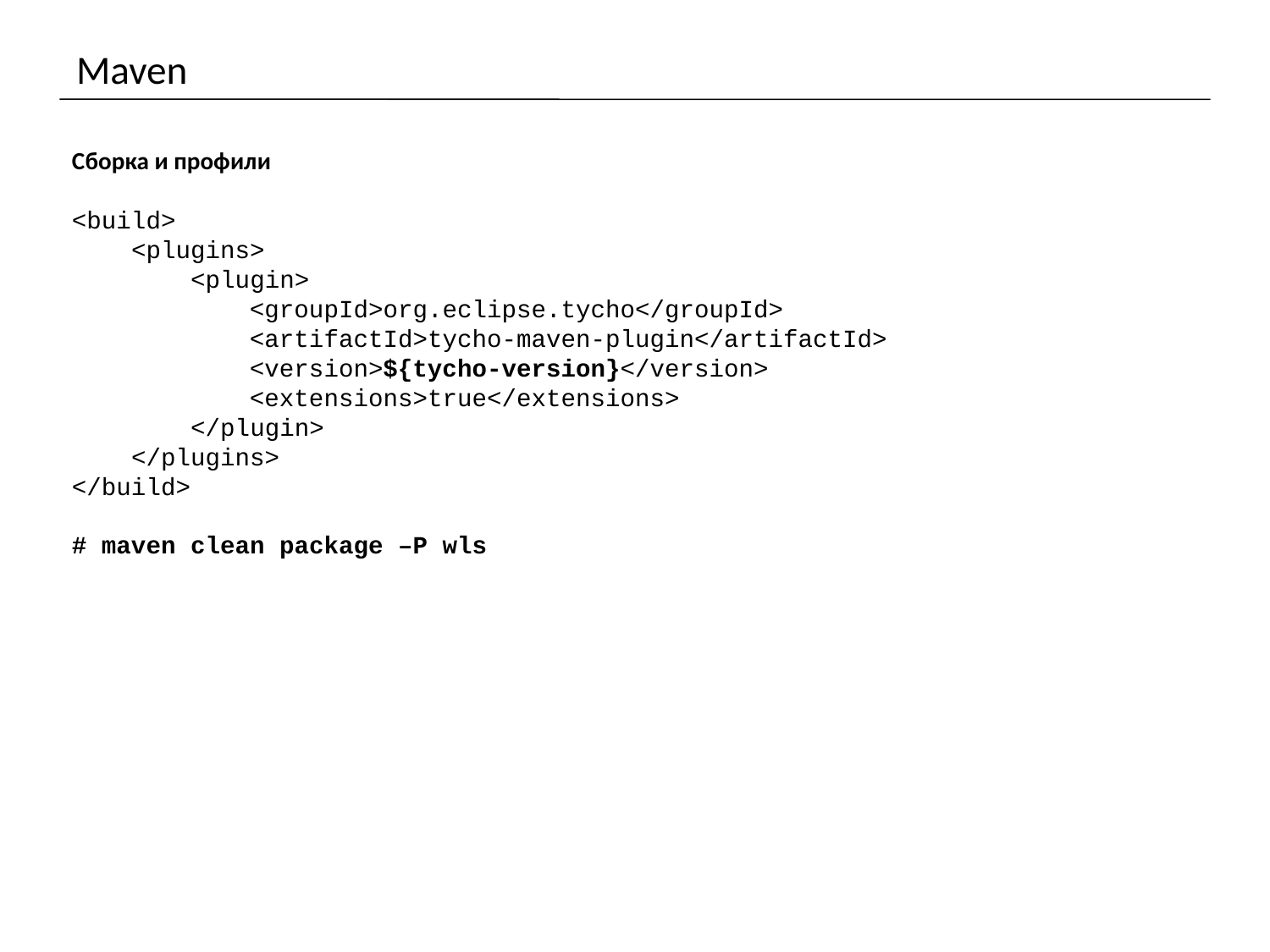

# Maven
Cборка и профили

<build>
    <plugins>
        <plugin>
            <groupId>org.eclipse.tycho</groupId>
            <artifactId>tycho-maven-plugin</artifactId>
            <version>${tycho-version}</version>
            <extensions>true</extensions>
        </plugin>
    </plugins>
</build>

# maven clean package –P wls